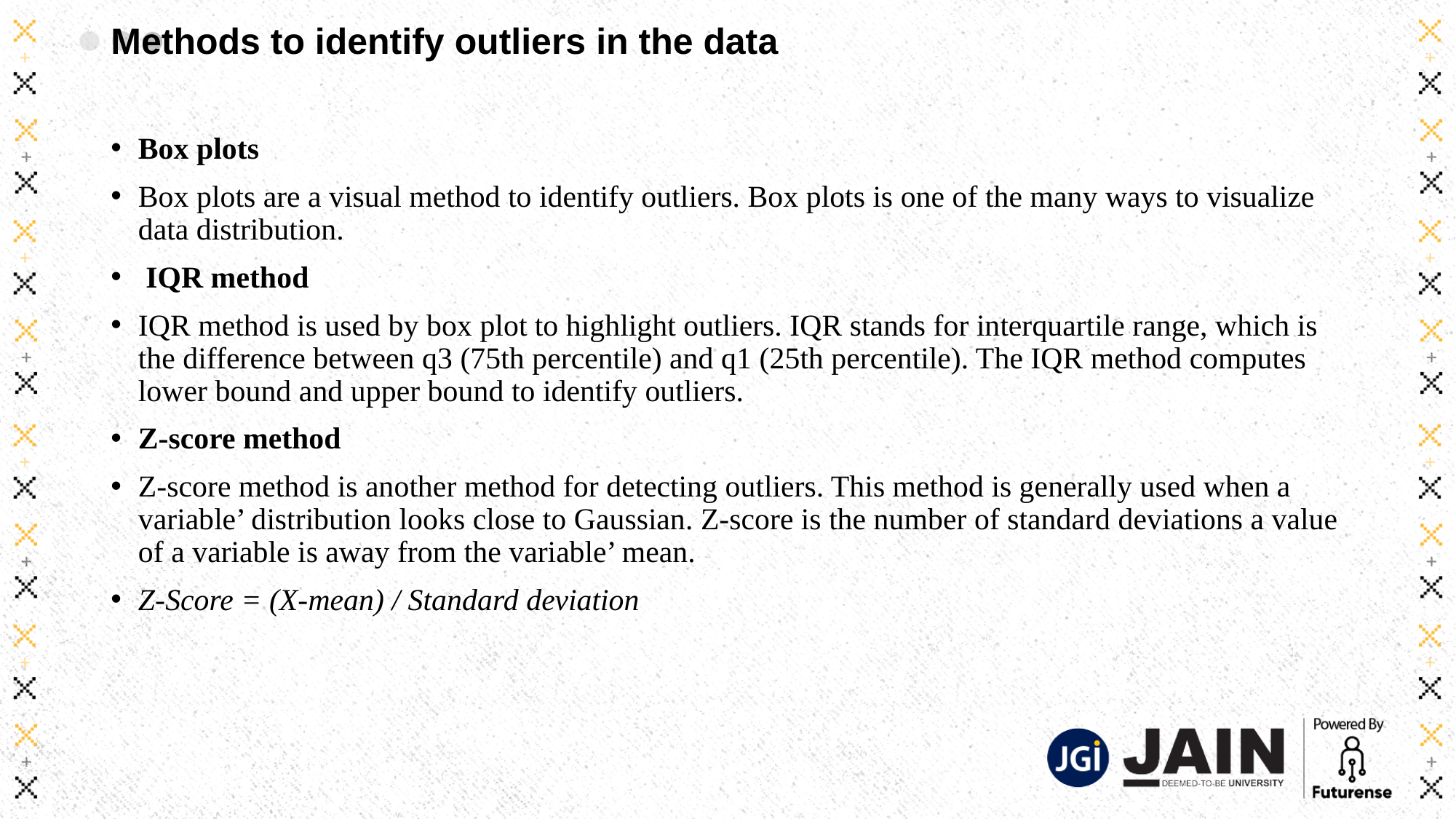

# Methods to identify outliers in the data
Box plots
Box plots are a visual method to identify outliers. Box plots is one of the many ways to visualize data distribution.
 IQR method
IQR method is used by box plot to highlight outliers. IQR stands for interquartile range, which is the difference between q3 (75th percentile) and q1 (25th percentile). The IQR method computes lower bound and upper bound to identify outliers.
Z-score method
Z-score method is another method for detecting outliers. This method is generally used when a variable’ distribution looks close to Gaussian. Z-score is the number of standard deviations a value of a variable is away from the variable’ mean.
Z-Score = (X-mean) / Standard deviation